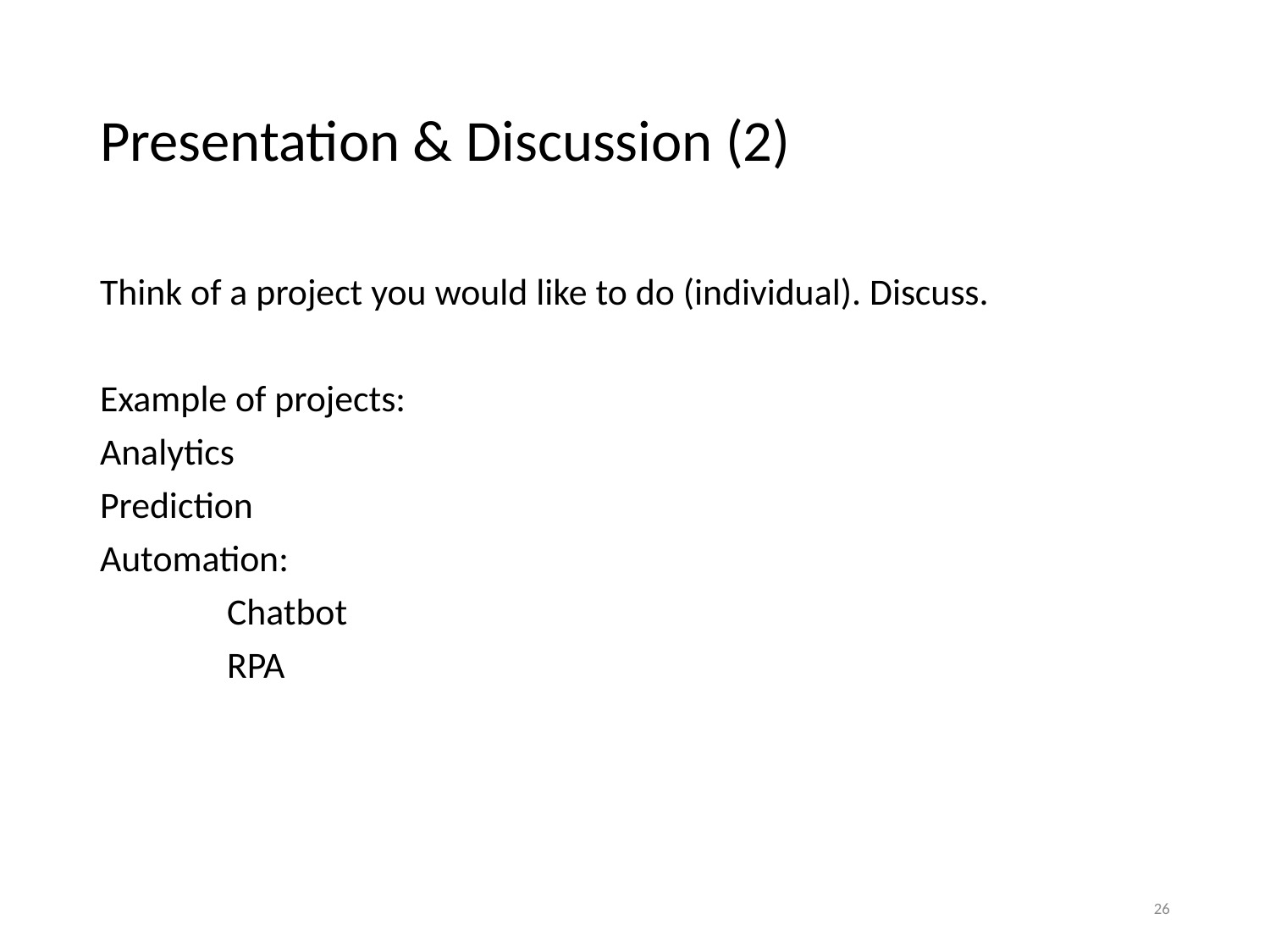

# Presentation & Discussion (2)

Think of a project you would like to do (individual). Discuss.

Example of projects:
Analytics
Prediction
Automation:
	Chatbot
	RPA

26